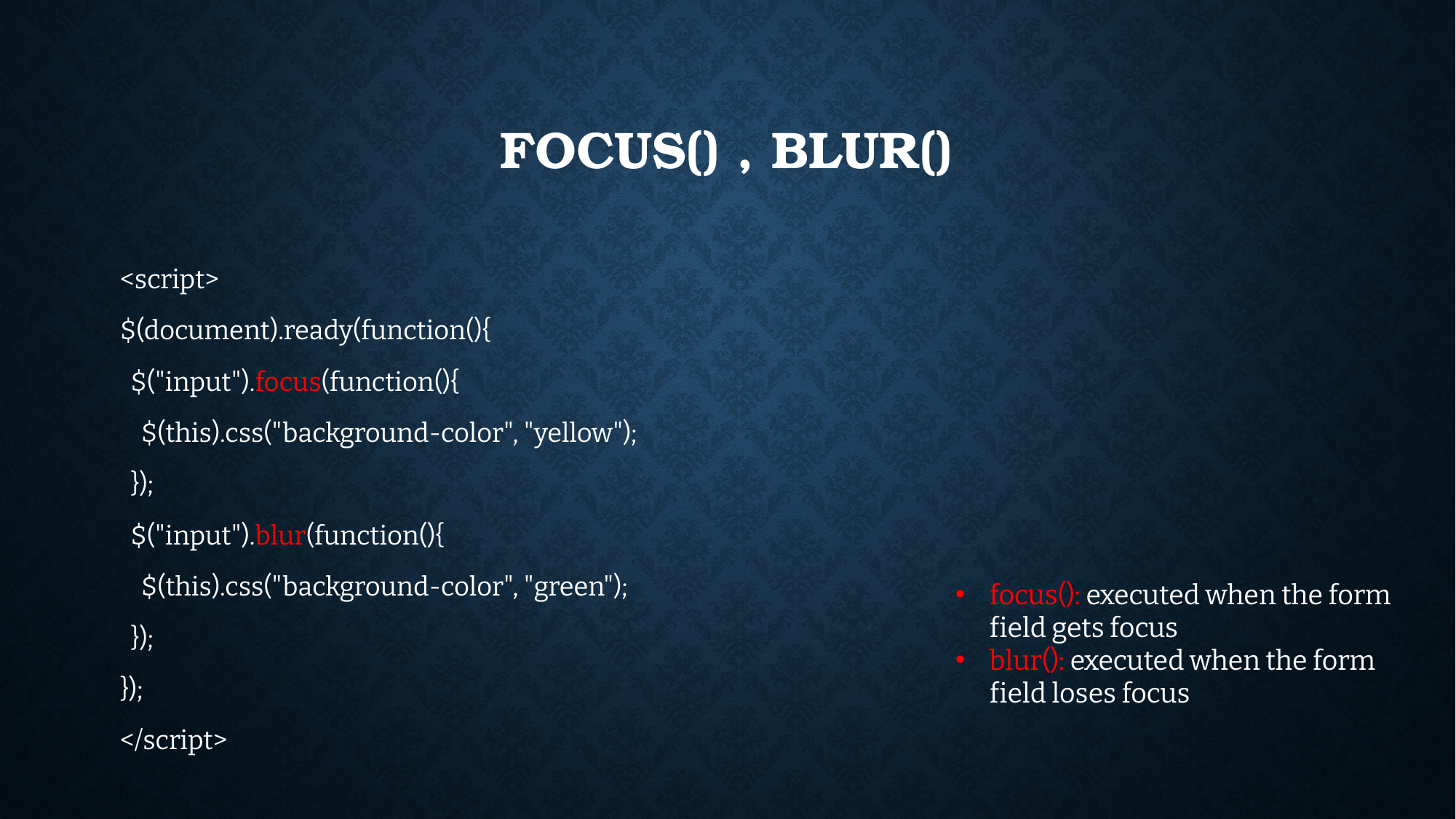

# focus() , blur()
<script>
$(document).ready(function(){
  $("input").focus(function(){
    $(this).css("background-color", "yellow");
  });
  $("input").blur(function(){
    $(this).css("background-color", "green");
  });
});
</script>
focus(): executed when the form field gets focus
blur(): executed when the form field loses focus